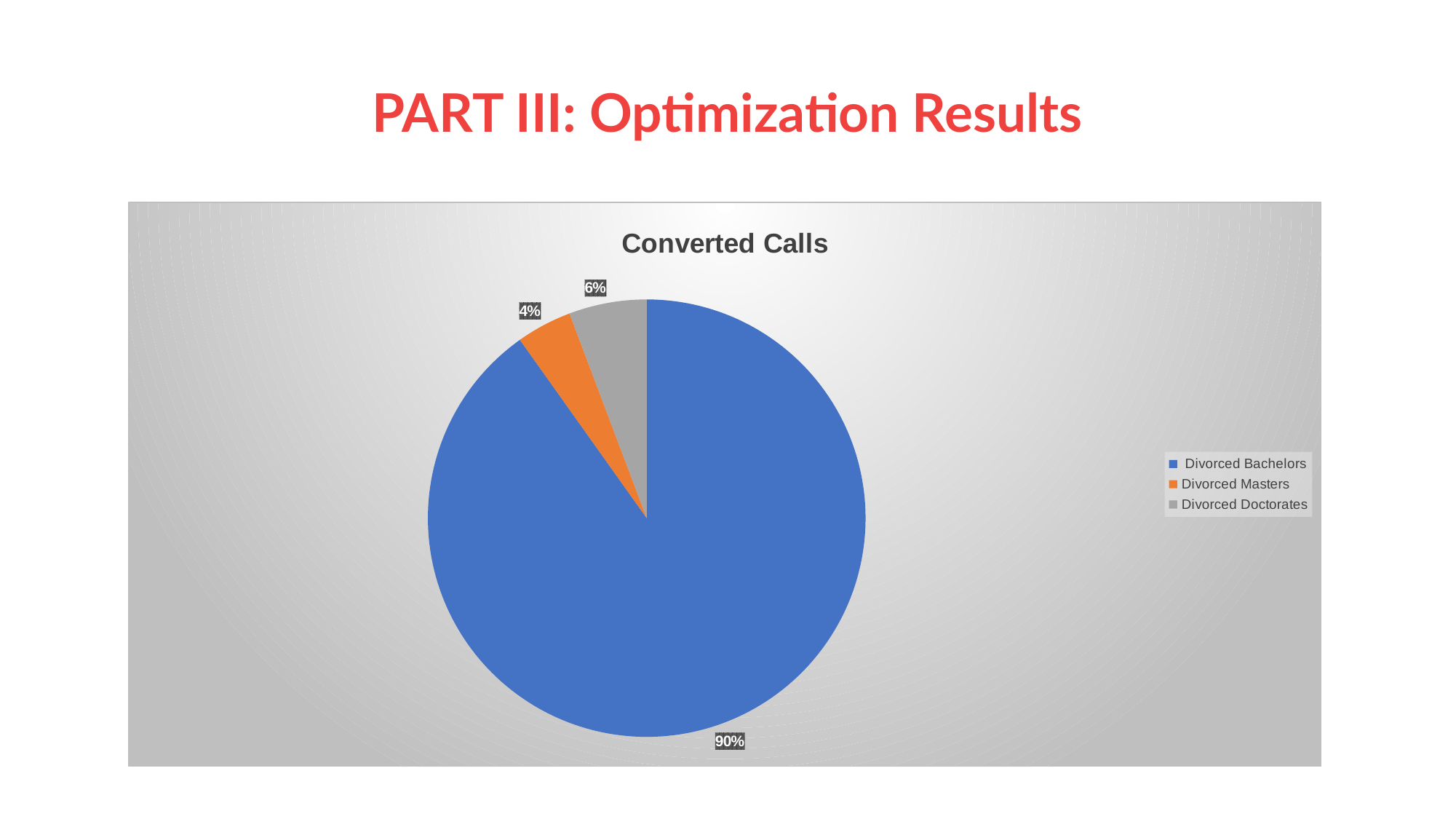

# PART III: Optimization Results

### Chart: Converted Calls

| Category |  |
|---|---|
|  Divorced Bachelors | 110.0 |
| Divorced Masters | 5.0 |
| Divorced Doctorates | 7.0 |